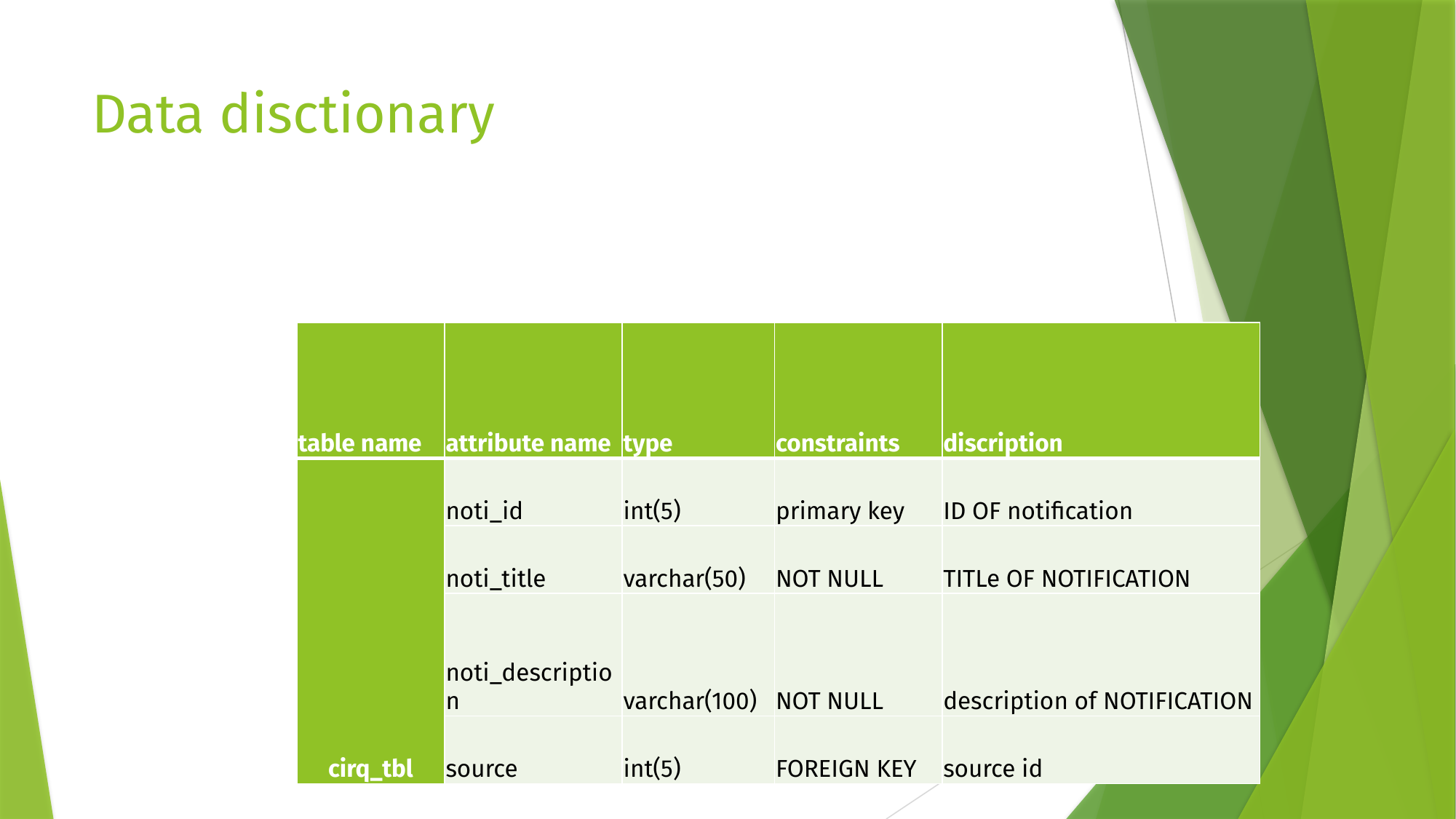

# Data disctionary
| table name | attribute name | type | constraints | discription |
| --- | --- | --- | --- | --- |
| cirq\_tbl | noti\_id | int(5) | primary key | ID OF notification |
|  | noti\_title | varchar(50) | NOT NULL | TITLe OF NOTIFICATION |
|  | noti\_description | varchar(100) | NOT NULL | description of NOTIFICATION |
|  | source | int(5) | FOREIGN KEY | source id |